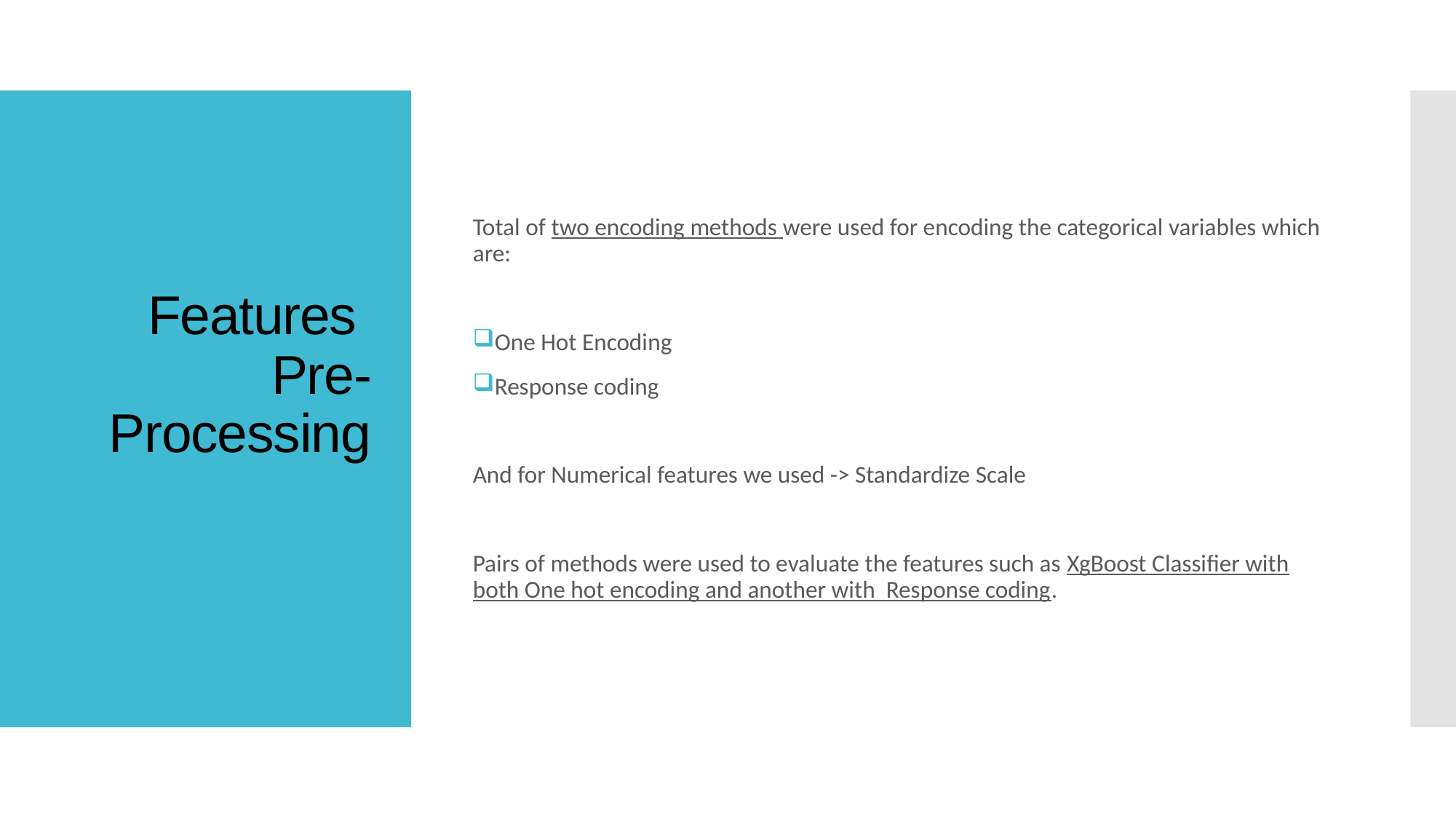

Total of two encoding methods were used for encoding the categorical variables which are:

One Hot Encoding
Response coding

And for Numerical features we used -> Standardize Scale

Pairs of methods were used to evaluate the features such as XgBoost Classifier with both One hot encoding and another with  Response coding.
# Features Pre-Processing